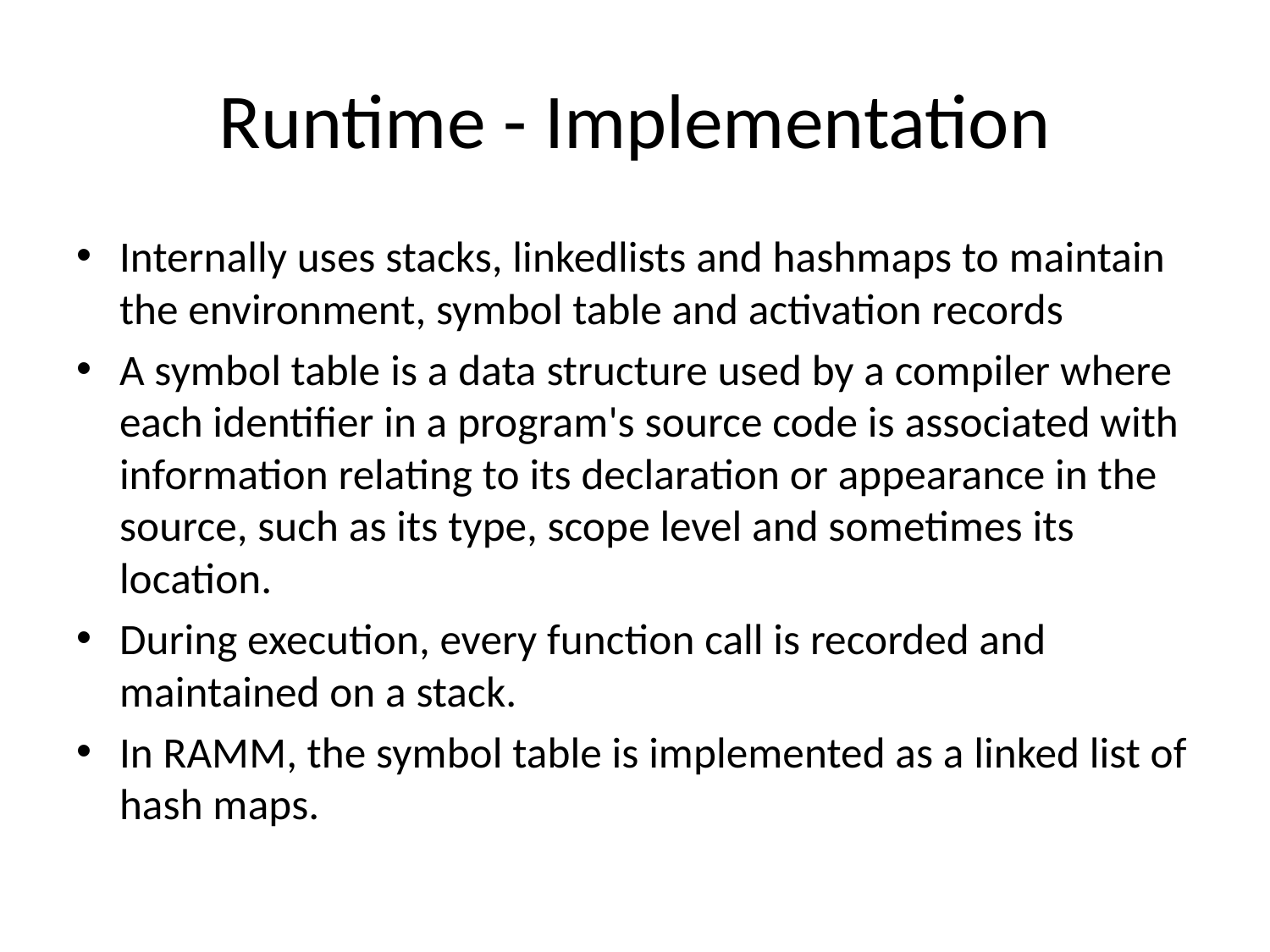

# Runtime - Implementation
Internally uses stacks, linkedlists and hashmaps to maintain the environment, symbol table and activation records
A symbol table is a data structure used by a compiler where each identifier in a program's source code is associated with information relating to its declaration or appearance in the source, such as its type, scope level and sometimes its location.
During execution, every function call is recorded and maintained on a stack.
In RAMM, the symbol table is implemented as a linked list of hash maps.